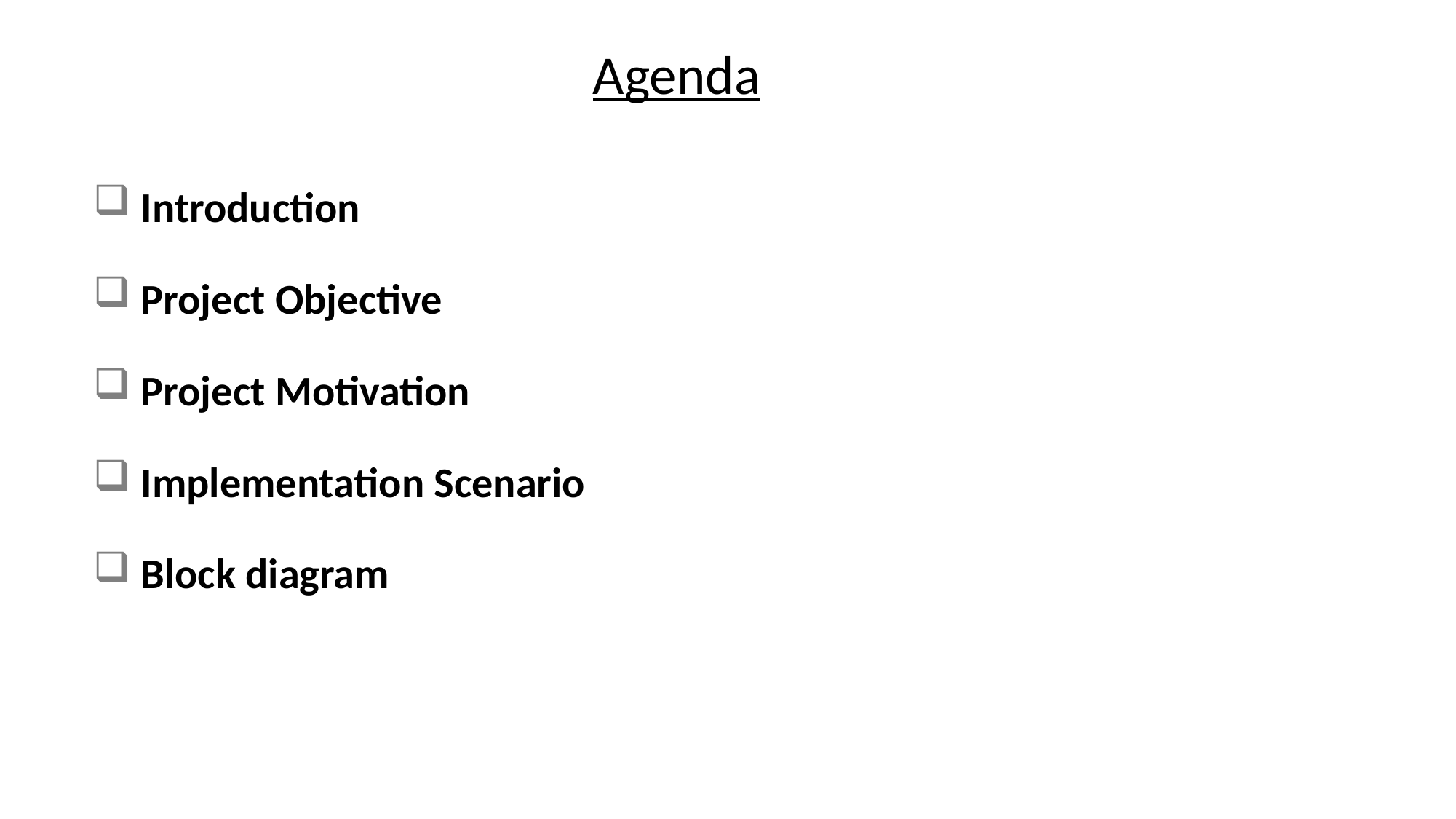

# Agenda
 Introduction

 Project Objective

 Project Motivation

 Implementation Scenario

 Block diagram